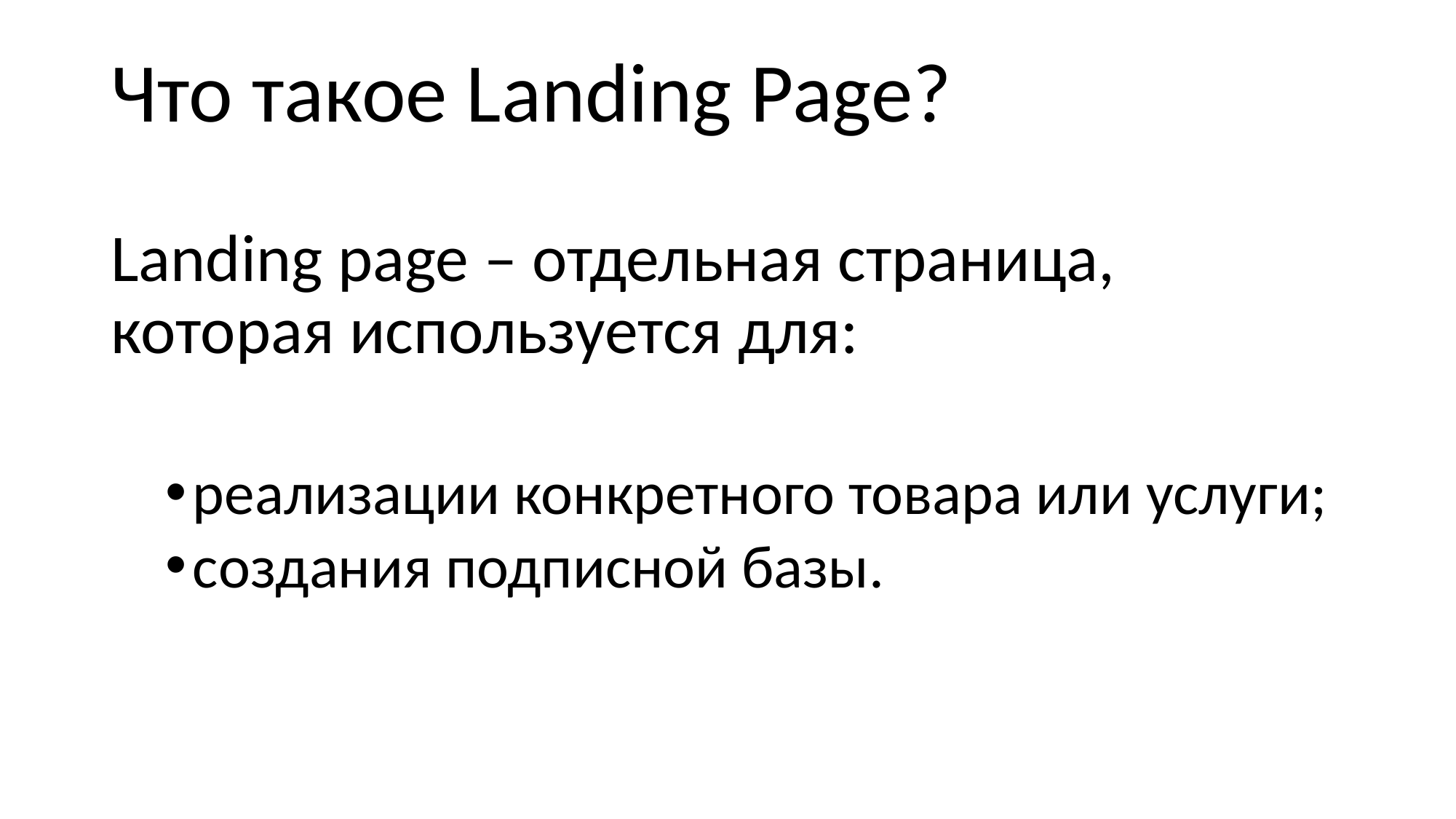

# Что такое Landing Page?
Landing page – отдельная страница, которая используется для:

реализации конкретного товара или услуги;
создания подписной базы.